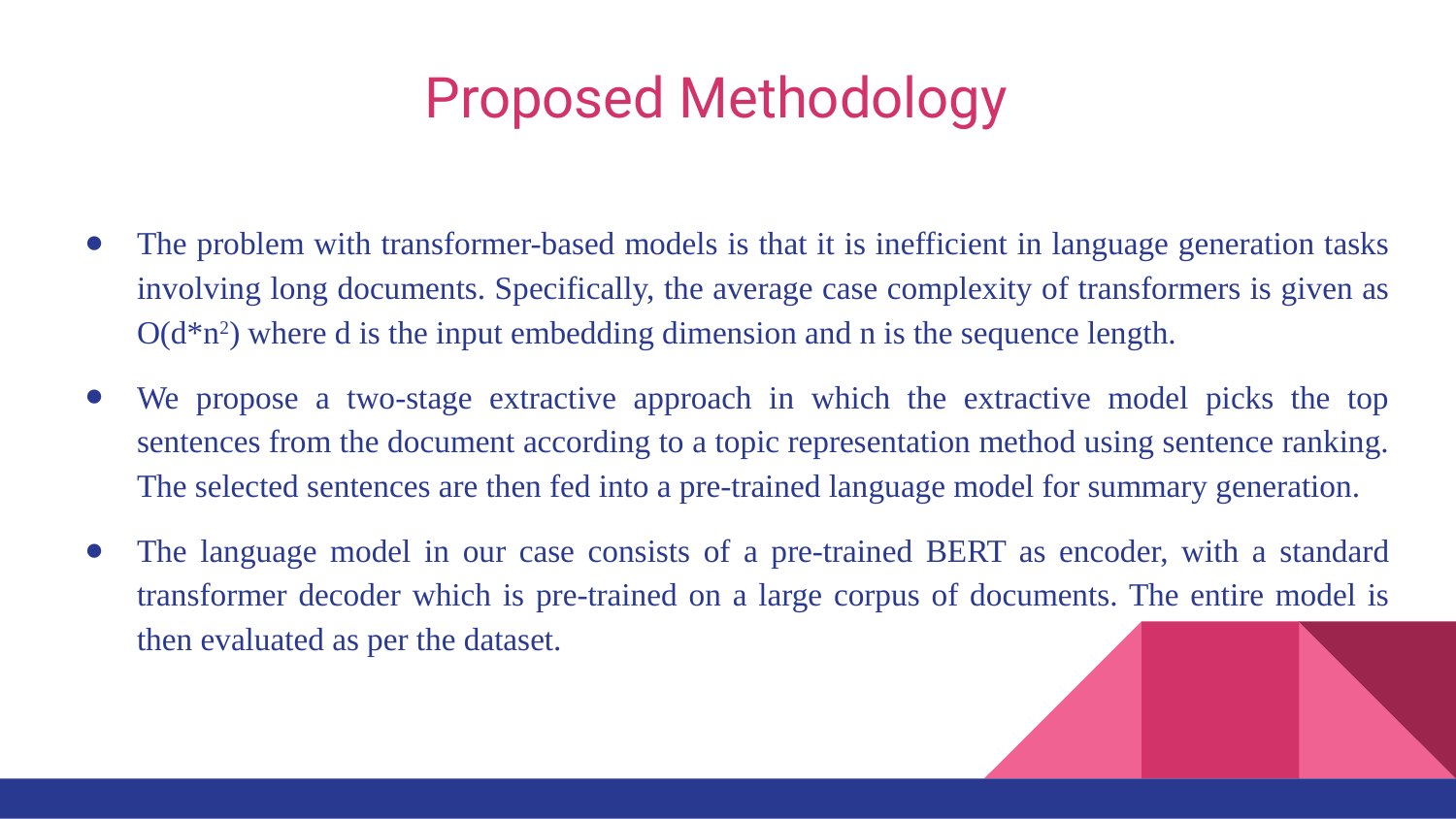

# Proposed Methodology

The problem with transformer-based models is that it is inefficient in language generation tasks involving long documents. Specifically, the average case complexity of transformers is given as O(d*n2) where d is the input embedding dimension and n is the sequence length.
We propose a two-stage extractive approach in which the extractive model picks the top sentences from the document according to a topic representation method using sentence ranking. The selected sentences are then fed into a pre-trained language model for summary generation.
The language model in our case consists of a pre-trained BERT as encoder, with a standard transformer decoder which is pre-trained on a large corpus of documents. The entire model is then evaluated as per the dataset.